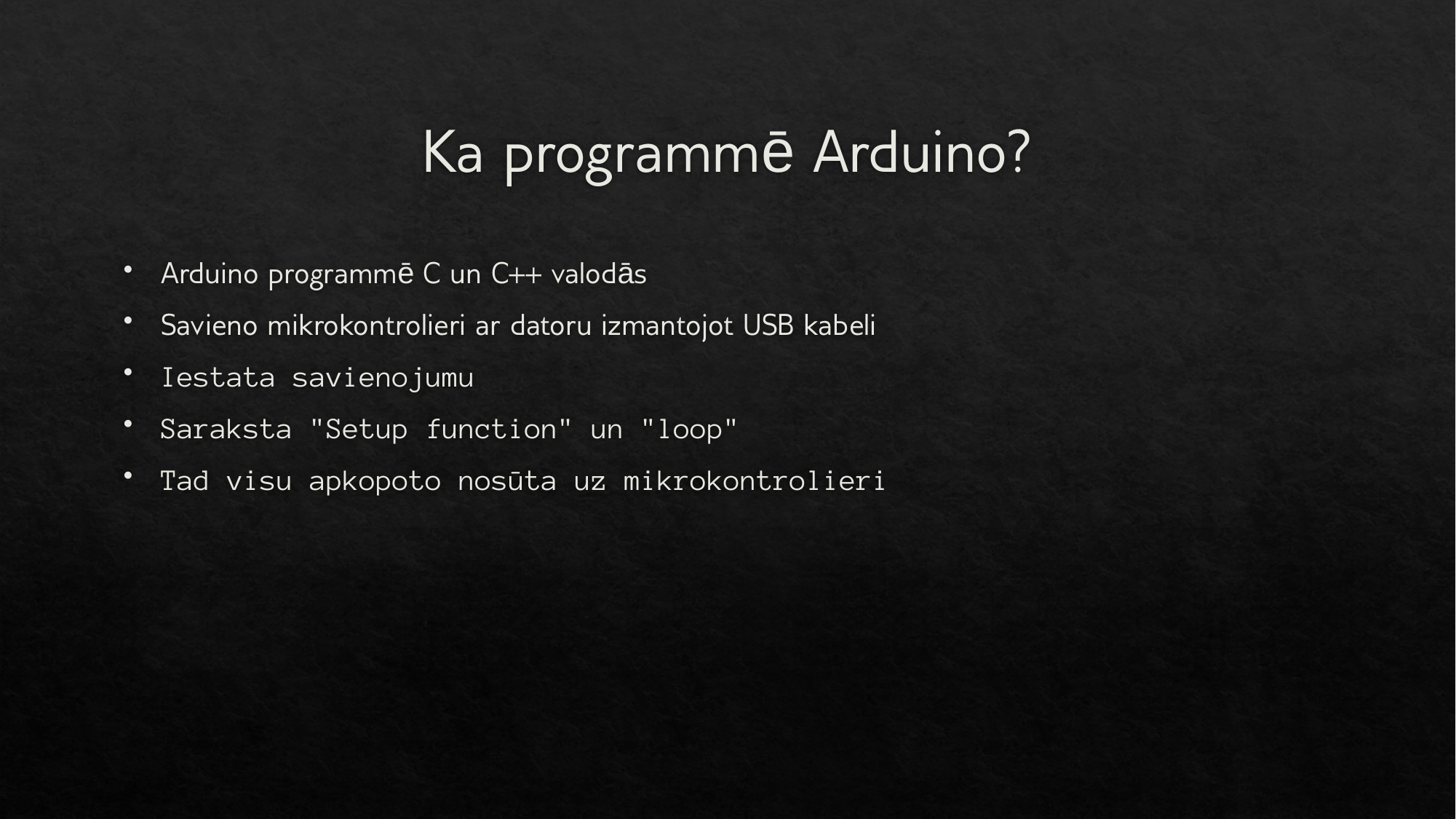

# Ka programmē Arduino?
Arduino programmē C un C++ valodās
Savieno mikrokontrolieri ar datoru izmantojot USB kabeli
Iestata savienojumu
Saraksta "Setup function" un "loop"
Tad visu apkopoto nosūta uz mikrokontrolieri